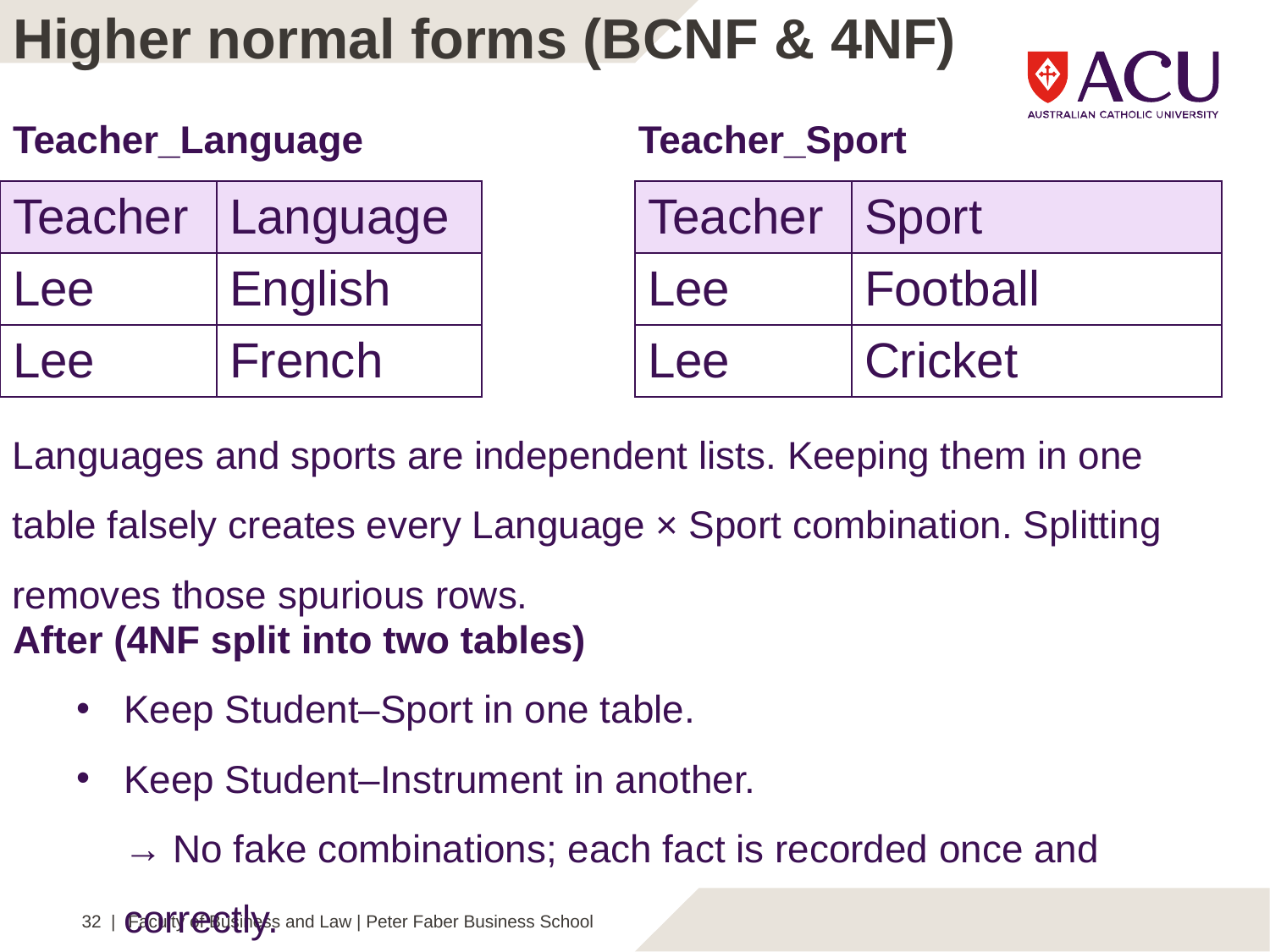

Higher normal forms (BCNF & 4NF)
Teacher_Language
Teacher_Sport
| Teacher | Language |
| --- | --- |
| Lee | English |
| Lee | French |
| Teacher | Sport |
| --- | --- |
| Lee | Football |
| Lee | Cricket |
Languages and sports are independent lists. Keeping them in one table falsely creates every Language × Sport combination. Splitting removes those spurious rows.
After (4NF split into two tables)
Keep Student–Sport in one table.
Keep Student–Instrument in another.
→ No fake combinations; each fact is recorded once and correctly.
32  |
Faculty of Business and Law | Peter Faber Business School